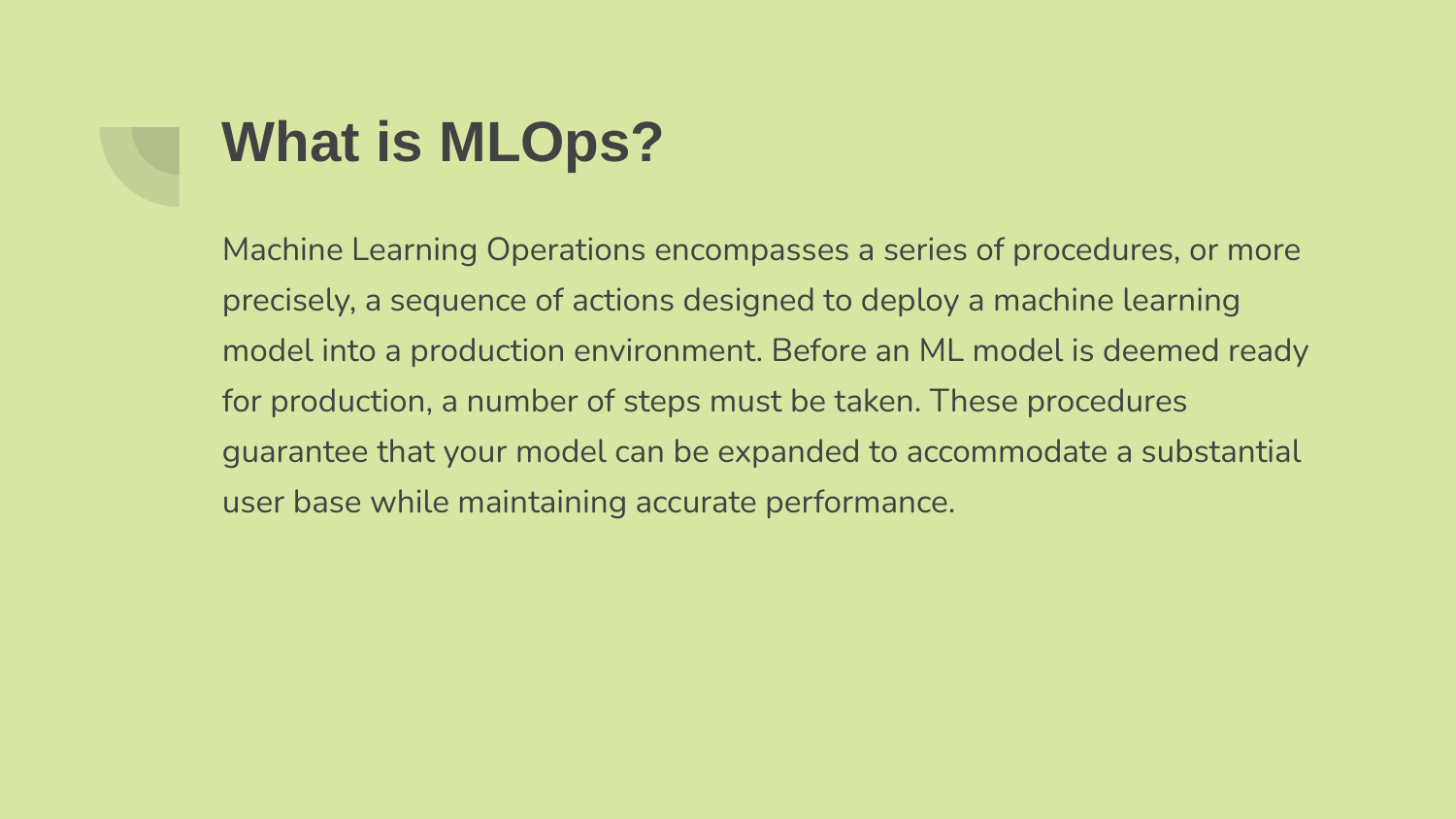

# What is MLOps?
Machine Learning Operations encompasses a series of procedures, or more precisely, a sequence of actions designed to deploy a machine learning model into a production environment. Before an ML model is deemed ready for production, a number of steps must be taken. These procedures guarantee that your model can be expanded to accommodate a substantial user base while maintaining accurate performance.